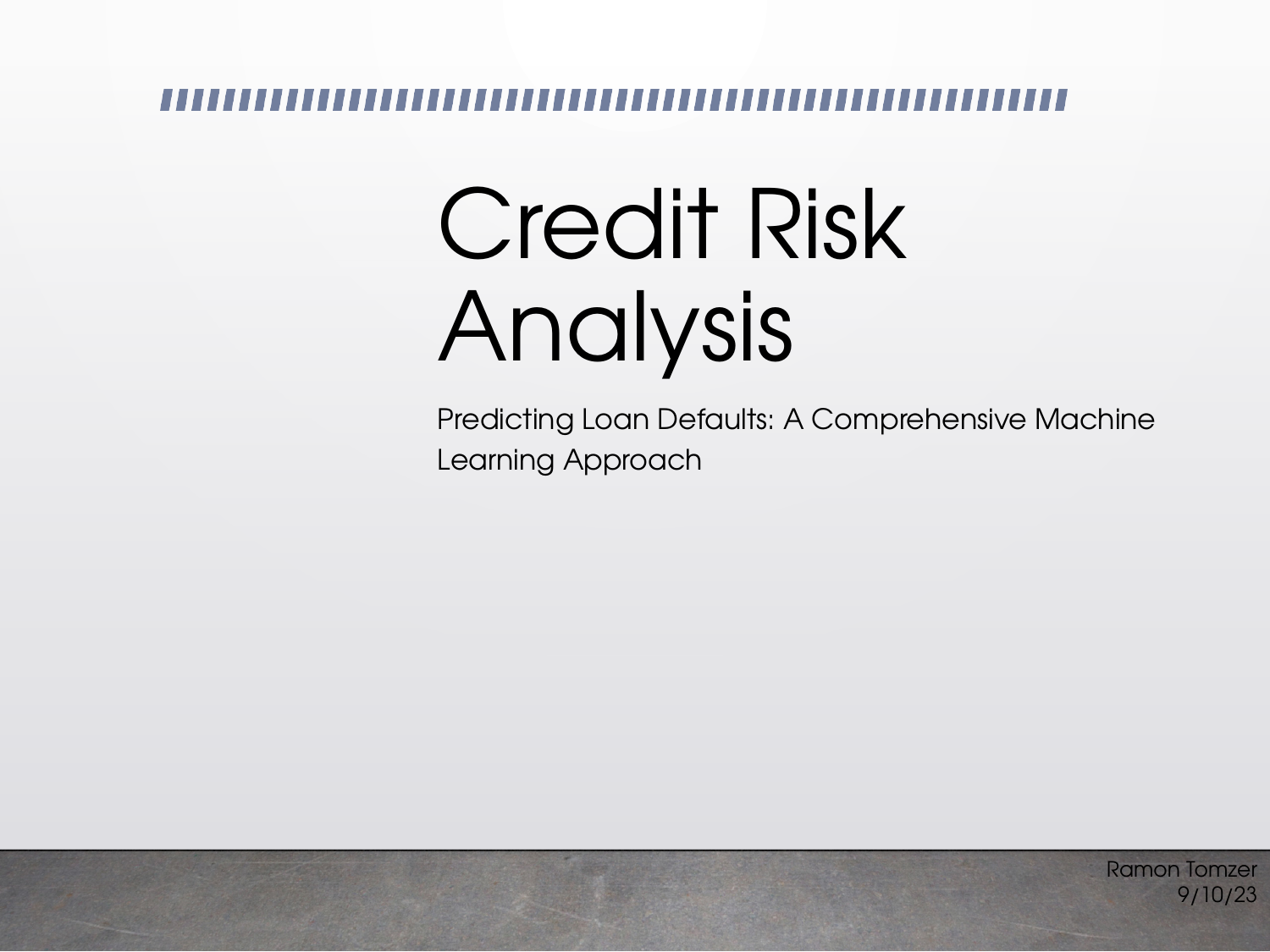

# Credit Risk Analysis
Predicting Loan Defaults: A Comprehensive Machine Learning Approach
Ramon Tomzer
9/10/23